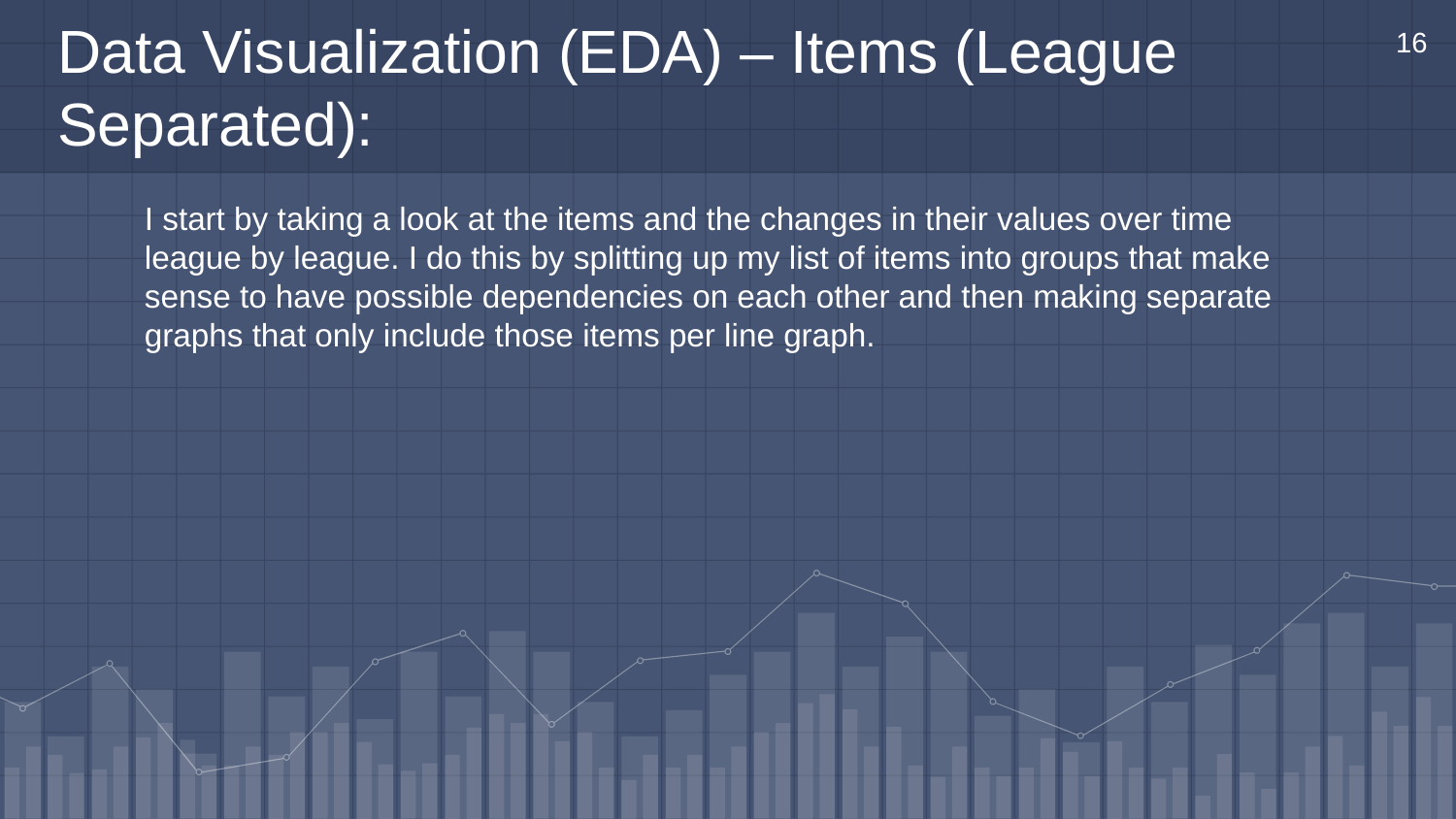

16
# Data Visualization (EDA) – Items (League Separated):
I start by taking a look at the items and the changes in their values over time league by league. I do this by splitting up my list of items into groups that make sense to have possible dependencies on each other and then making separate graphs that only include those items per line graph.